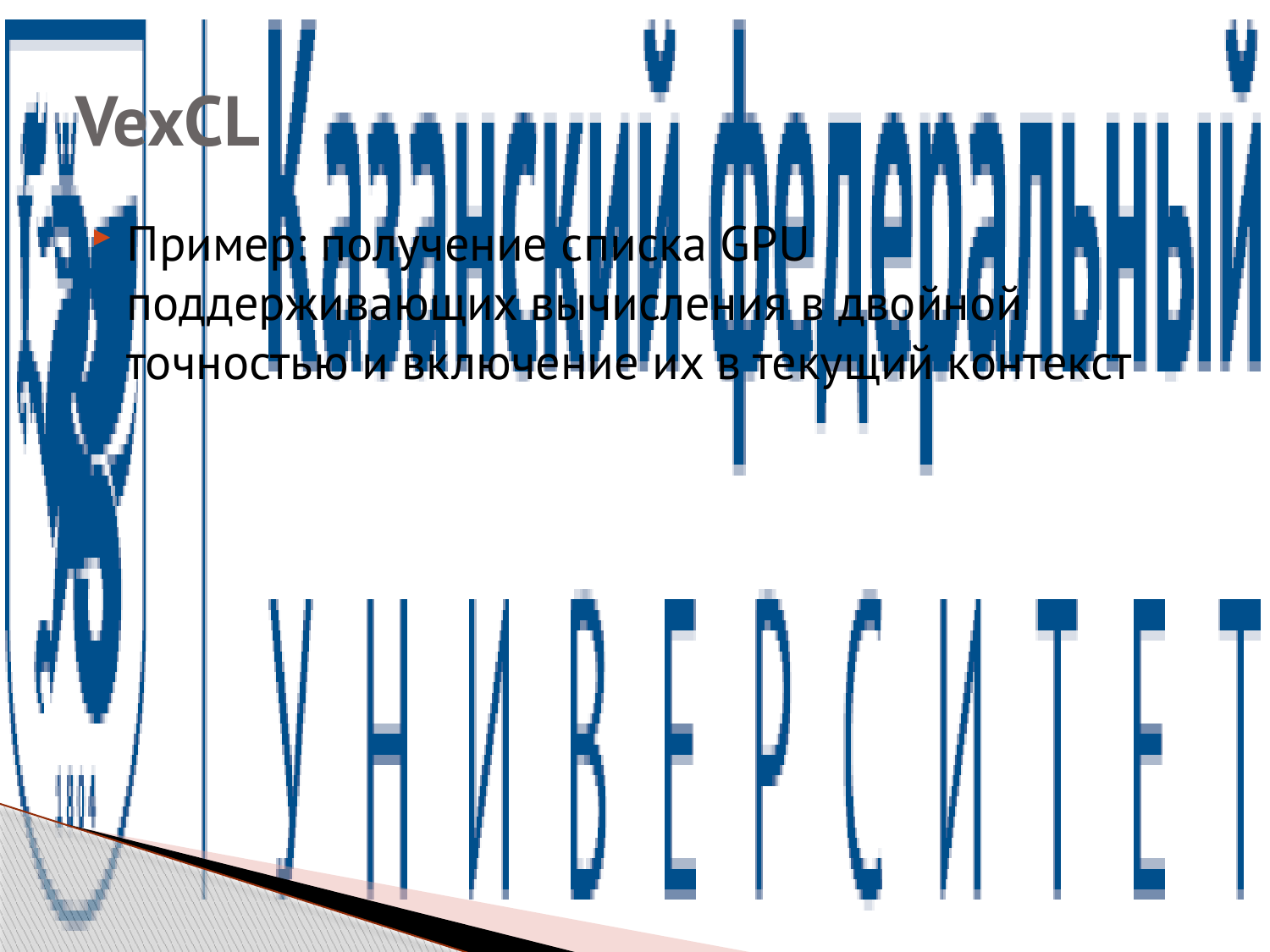

# VexCL
Пример: получение списка GPU поддерживающих вычисления в двойной точностью и включение их в текущий контекст